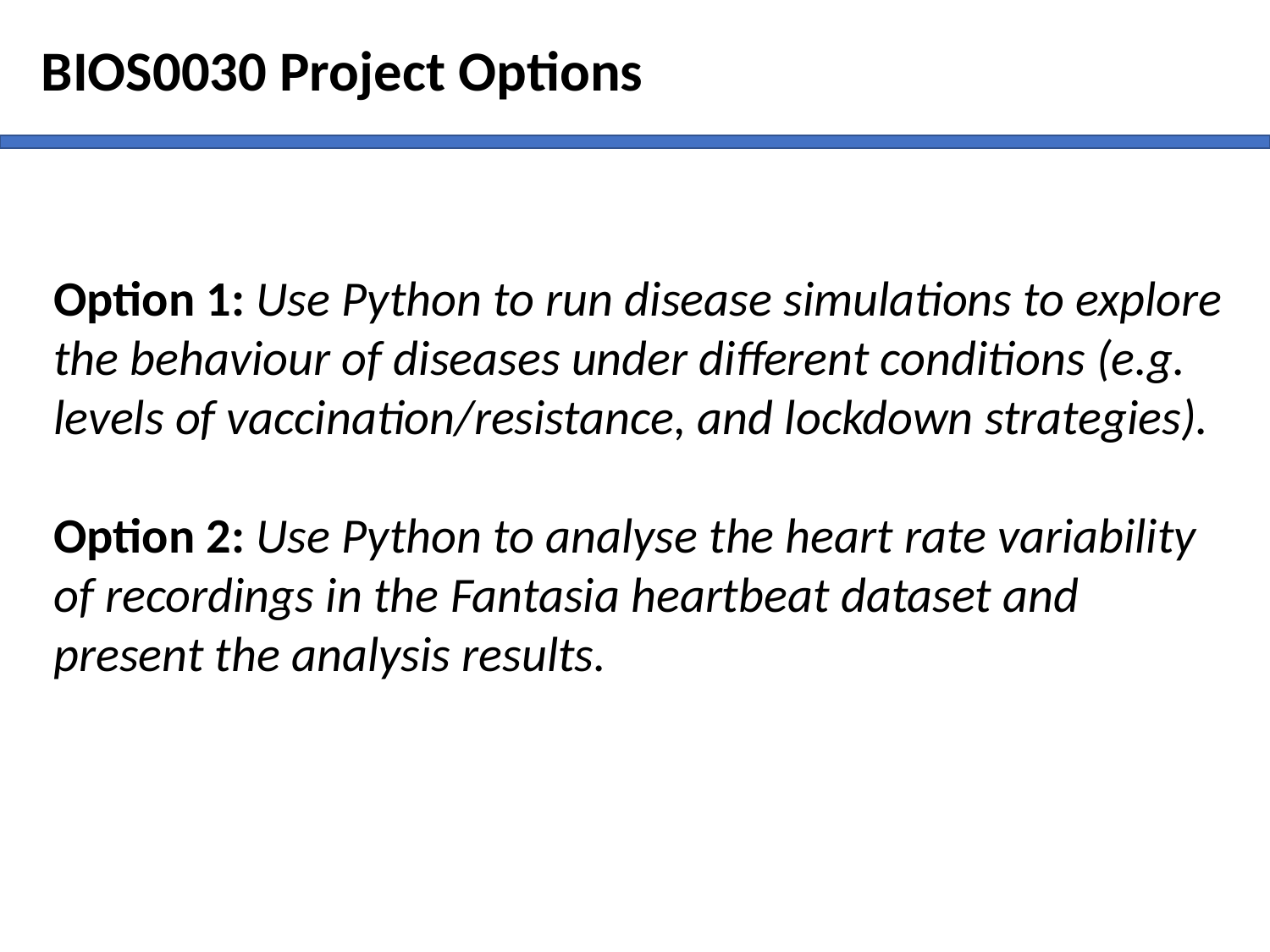

BIOS0030 Project Options

Option 1: Use Python to run disease simulations to explore the behaviour of diseases under different conditions (e.g. levels of vaccination/resistance, and lockdown strategies).

Option 2: Use Python to analyse the heart rate variability of recordings in the Fantasia heartbeat dataset and present the analysis results.